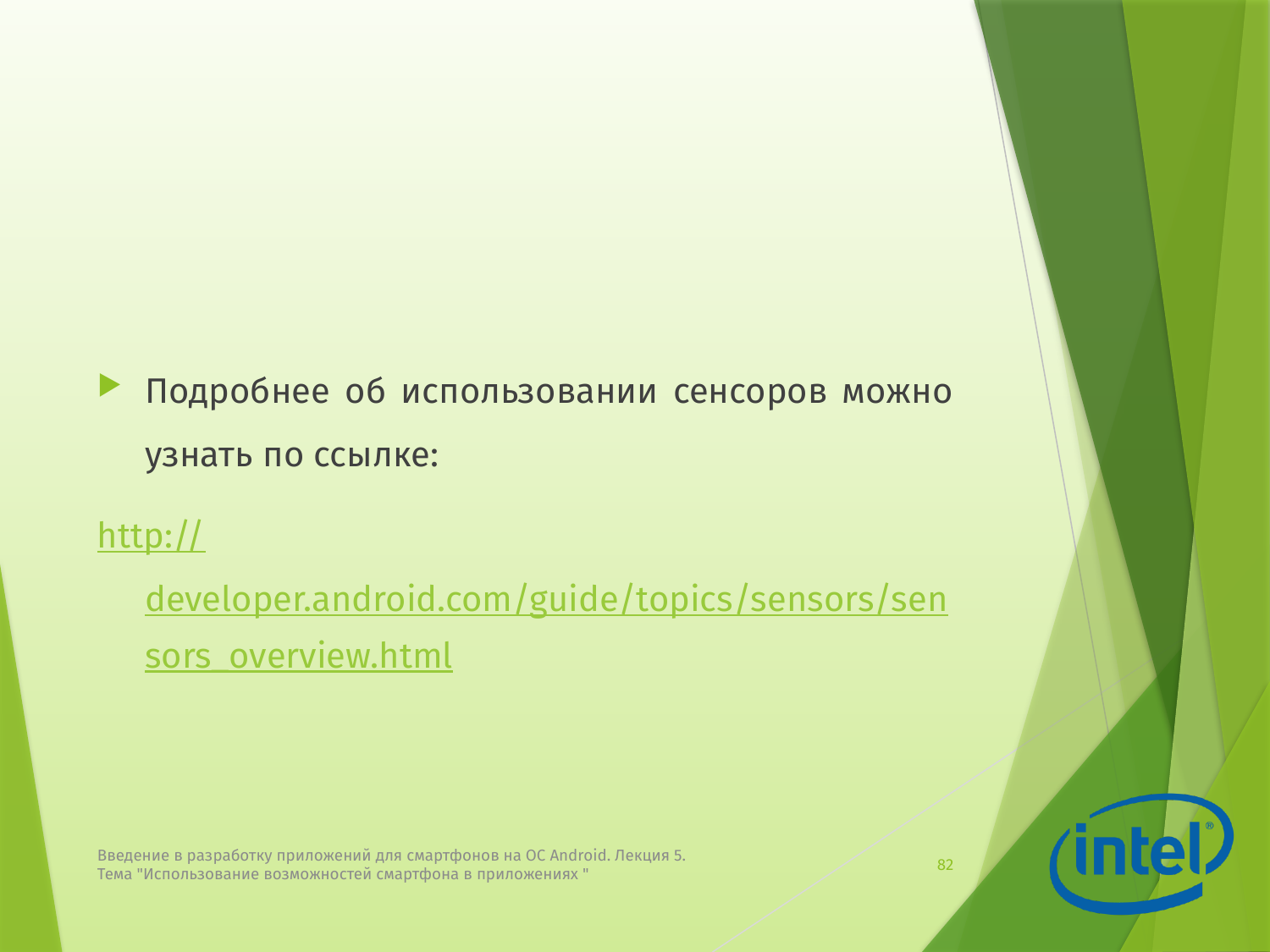

#
Подробнее об использовании сенсоров можно узнать по ссылке:
http://developer.android.com/guide/topics/sensors/sensors_overview.html

Введение в разработку приложений для смартфонов на ОС Android. Лекция 5. Тема "Использование возможностей смартфона в приложениях "
82